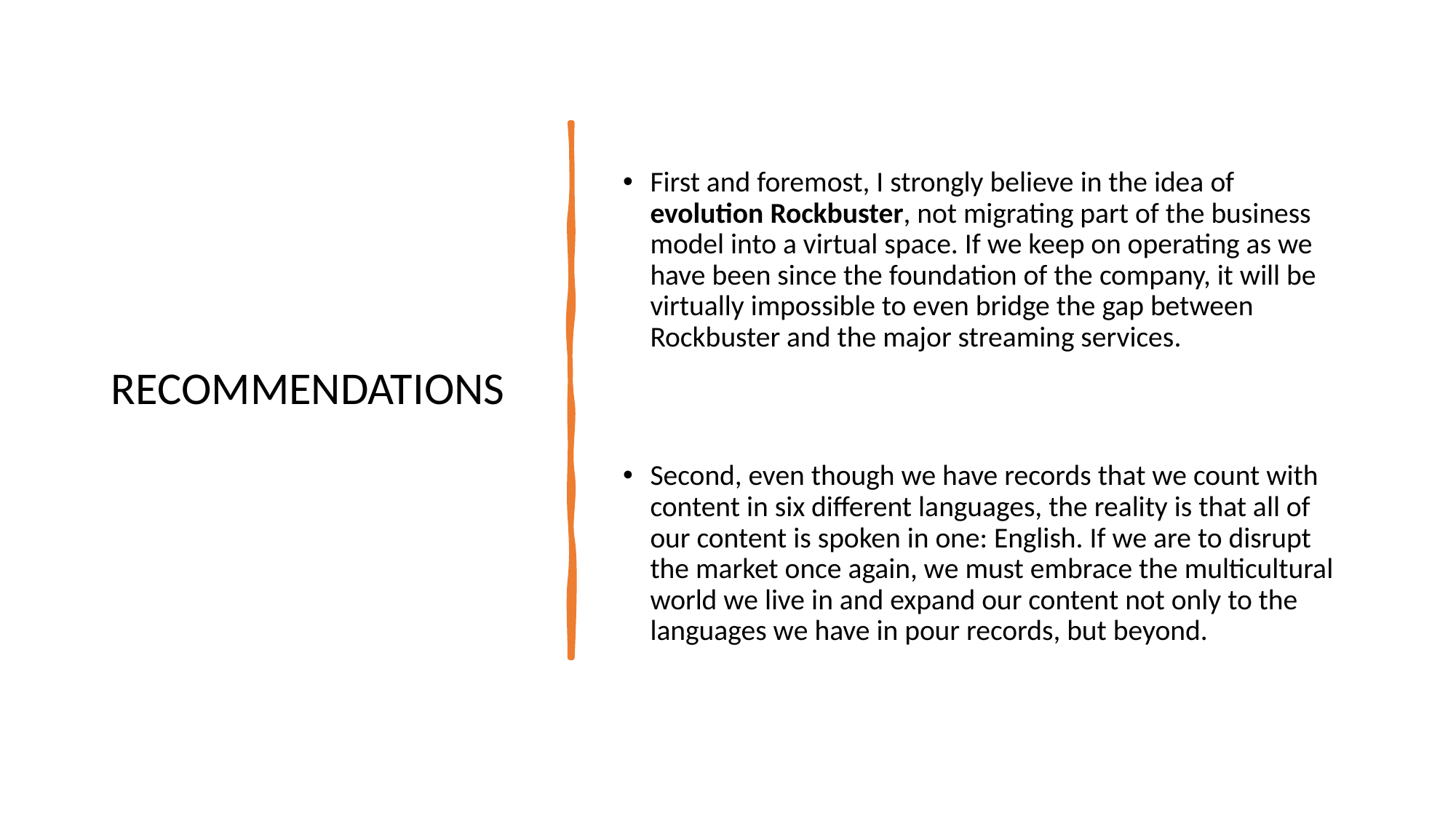

# RECOMMENDATIONS

First and foremost, I strongly believe in the idea of evolution Rockbuster, not migrating part of the business model into a virtual space. If we keep on operating as we have been since the foundation of the company, it will be virtually impossible to even bridge the gap between Rockbuster and the major streaming services.

Second, even though we have records that we count with content in six different languages, the reality is that all of our content is spoken in one: English. If we are to disrupt the market once again, we must embrace the multicultural world we live in and expand our content not only to the languages we have in pour records, but beyond.